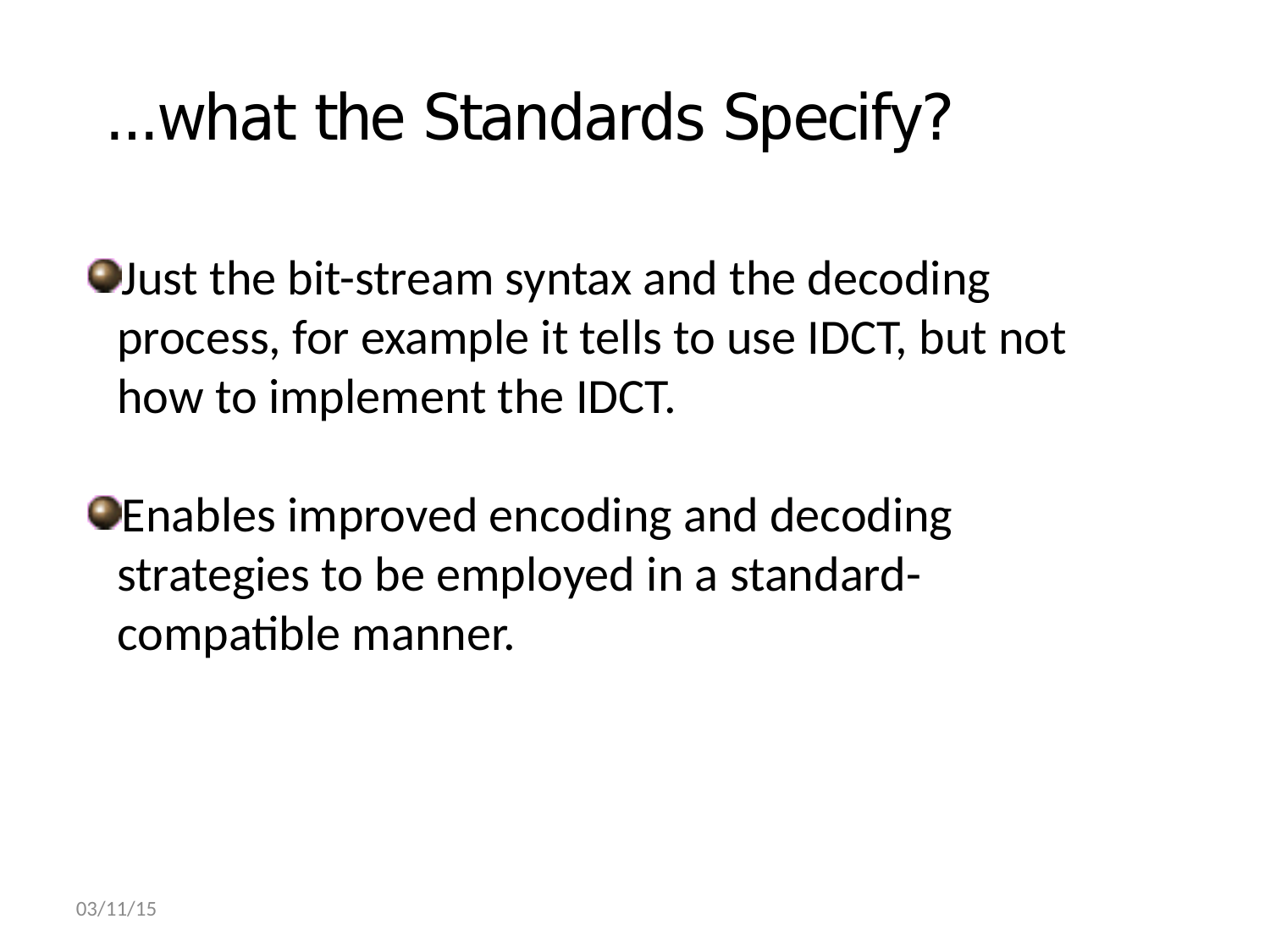

…what the Standards Specify?

Just the bit-stream syntax and the decoding process, for example it tells to use IDCT, but not how to implement the IDCT.

Enables improved encoding and decoding strategies to be employed in a standard-compatible manner.
03/11/15